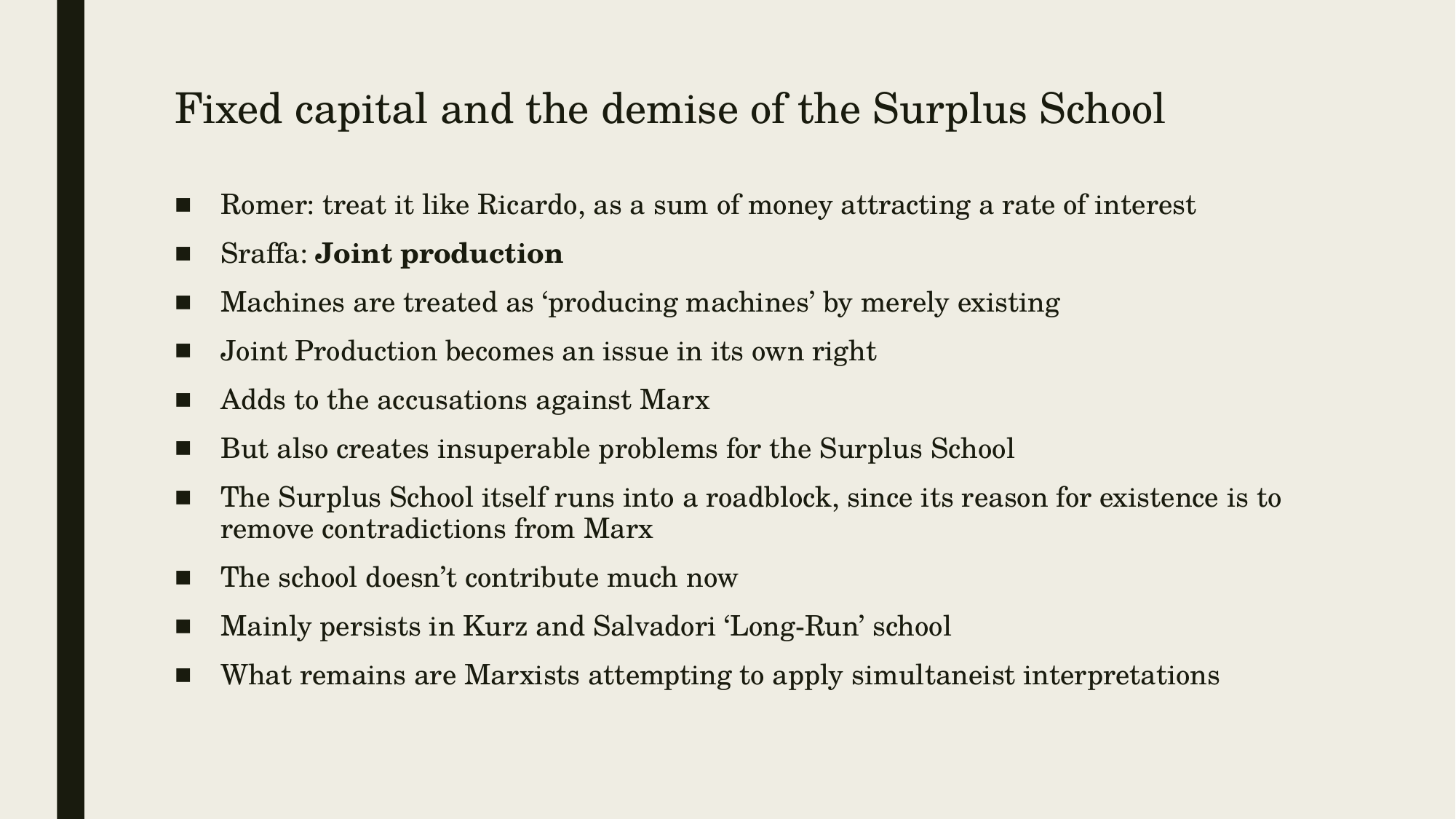

# Fixed capital and the demise of the Surplus School
Romer: treat it like Ricardo, as a sum of money attracting a rate of interest
Sraffa: Joint production
Machines are treated as ‘producing machines’ by merely existing
Joint Production becomes an issue in its own right
Adds to the accusations against Marx
But also creates insuperable problems for the Surplus School
The Surplus School itself runs into a roadblock, since its reason for existence is to remove contradictions from Marx
The school doesn’t contribute much now
Mainly persists in Kurz and Salvadori ‘Long-Run’ school
What remains are Marxists attempting to apply simultaneist interpretations